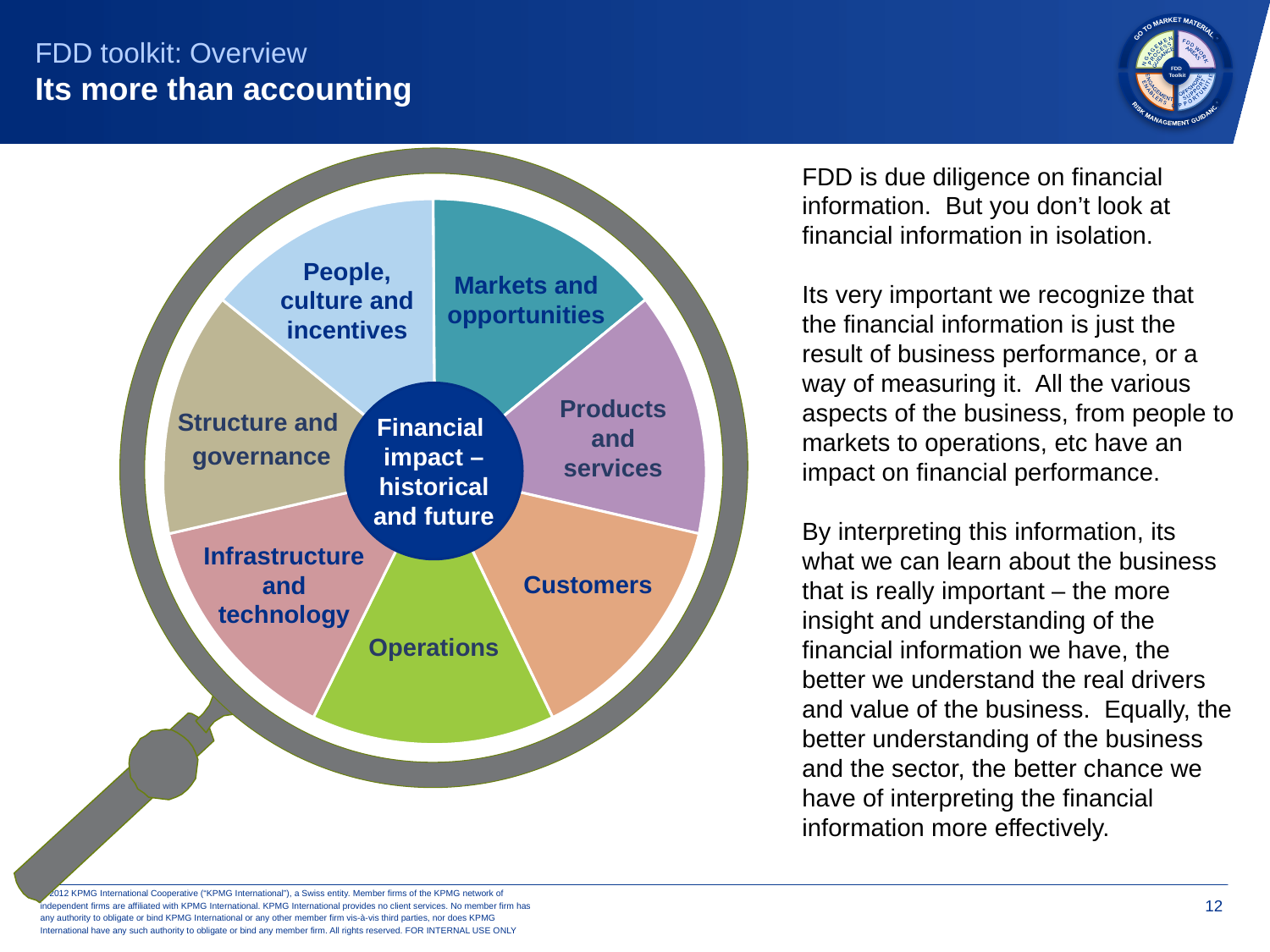

GO TO MARKET MATERIALS

RISK MANAGEMENT GUIDANCE

∗
FDD WORK
AREAS
ENGAGEMENT
PROCESS
GUIDANCE

FDD
Toolkit
OFFSHORE
SUPPORT
OPPORTUNITIES
ENGAGEMENT
ENABLERS

∗
# FDD toolkit: Overview Its more than accounting

FDD is due diligence on financial information.  But you don’t look at financial information in isolation.

Its very important we recognize that the financial information is just the result of business performance, or a way of measuring it.  All the various aspects of the business, from people to markets to operations, etc have an impact on financial performance.

By interpreting this information, its what we can learn about the business that is really important – the more insight and understanding of the financial information we have, the better we understand the real drivers and value of the business.  Equally, the better understanding of the business and the sector, the better chance we have of interpreting the financial information more effectively.

People, culture and incentives
Markets and opportunities

Financial
impact – historical and future
Products and services
Structure and
 governance

Infrastructure and technology
Customers
Operations
Risk profile